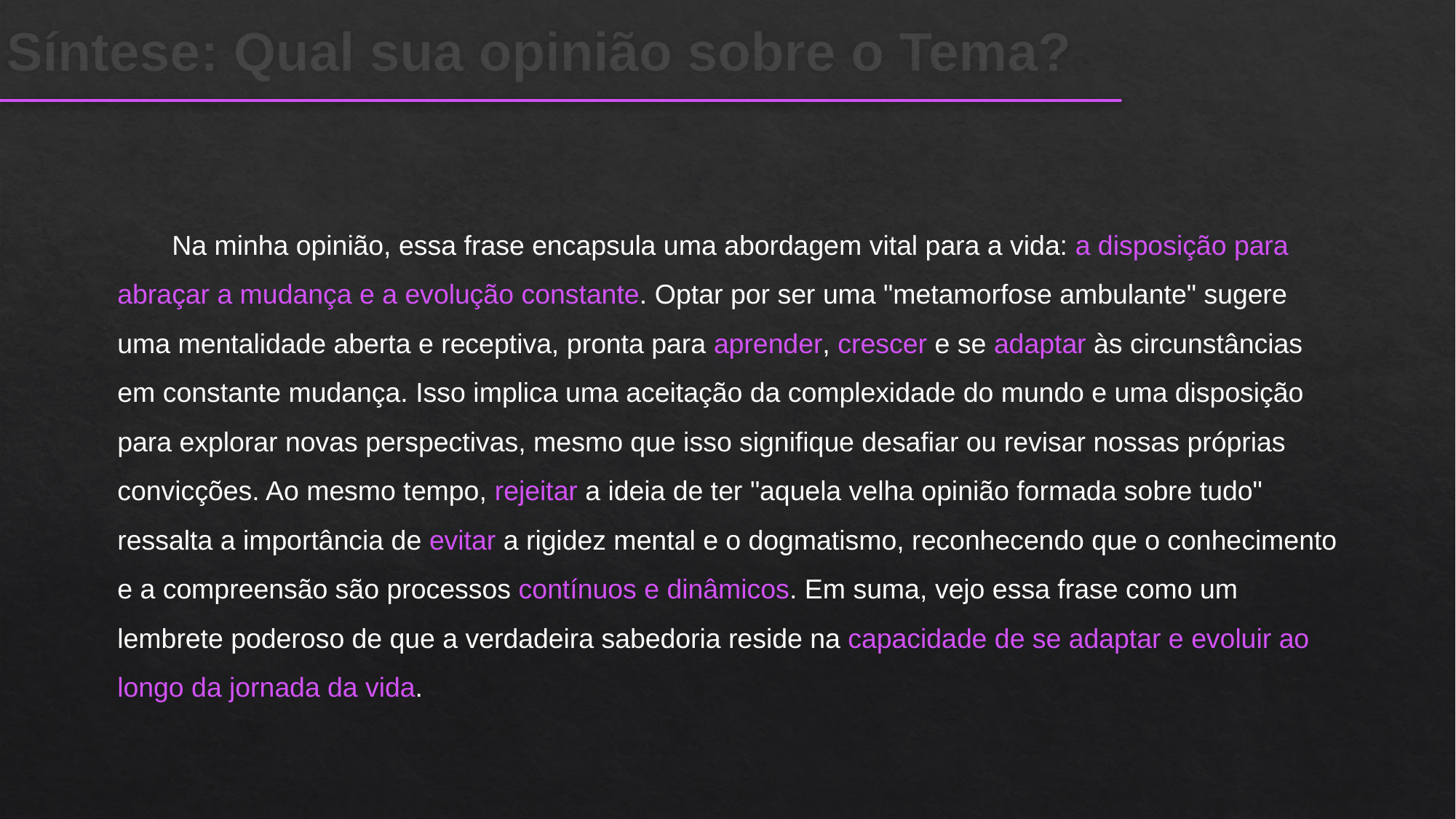

Síntese: Qual sua opinião sobre o Tema?
	Na minha opinião, essa frase encapsula uma abordagem vital para a vida: a disposição para abraçar a mudança e a evolução constante. Optar por ser uma "metamorfose ambulante" sugere uma mentalidade aberta e receptiva, pronta para aprender, crescer e se adaptar às circunstâncias em constante mudança. Isso implica uma aceitação da complexidade do mundo e uma disposição para explorar novas perspectivas, mesmo que isso signifique desafiar ou revisar nossas próprias convicções. Ao mesmo tempo, rejeitar a ideia de ter "aquela velha opinião formada sobre tudo" ressalta a importância de evitar a rigidez mental e o dogmatismo, reconhecendo que o conhecimento e a compreensão são processos contínuos e dinâmicos. Em suma, vejo essa frase como um lembrete poderoso de que a verdadeira sabedoria reside na capacidade de se adaptar e evoluir ao longo da jornada da vida.